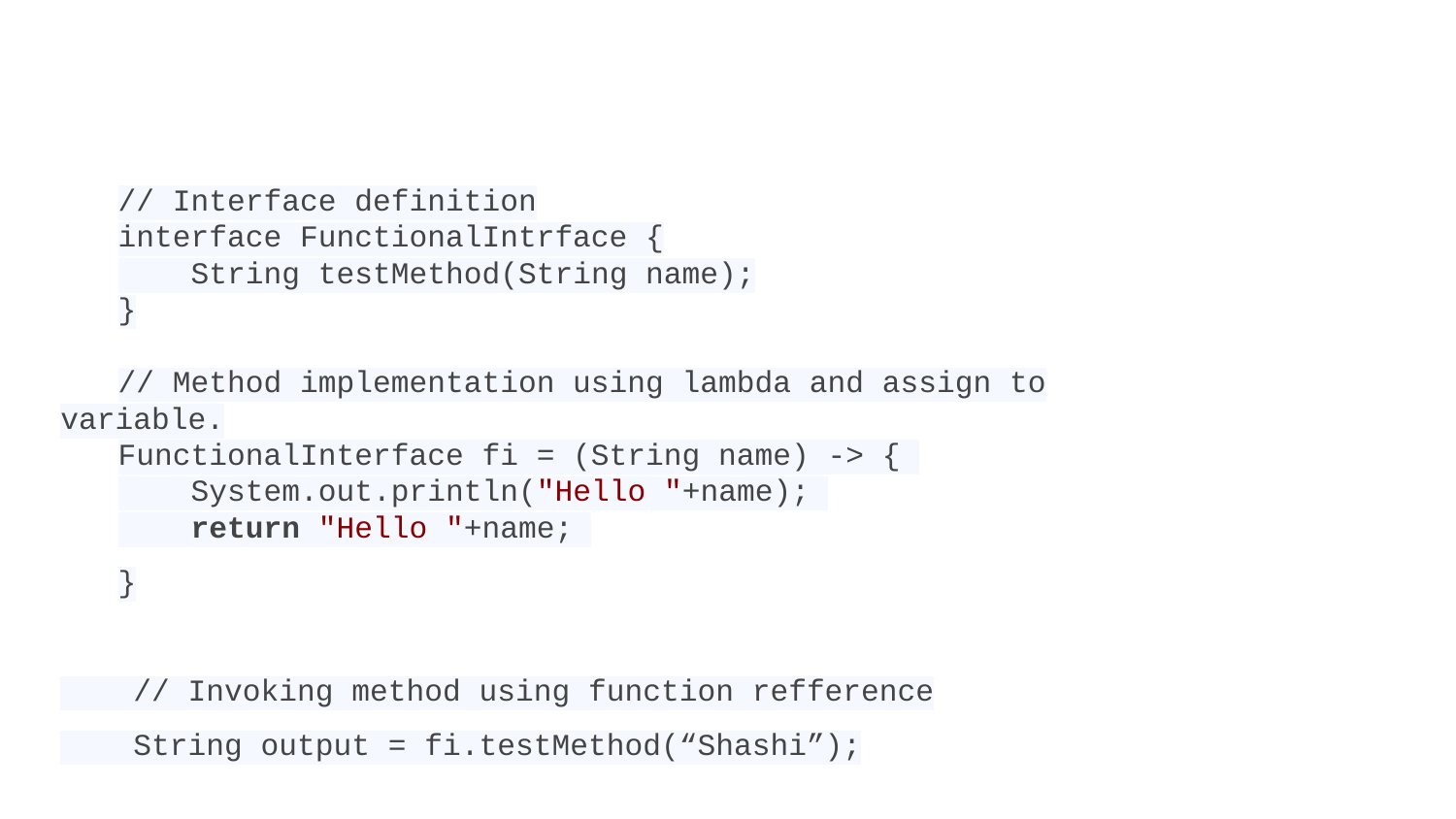

// Interface definition
interface FunctionalIntrface {
    String testMethod(String name);
}

// Method implementation using lambda and assign to variable.
FunctionalInterface fi = (String name) -> {
    System.out.println("Hello "+name);
    return "Hello "+name;
}

    // Invoking method using function refference
    String output = fi.testMethod(“Shashi”);